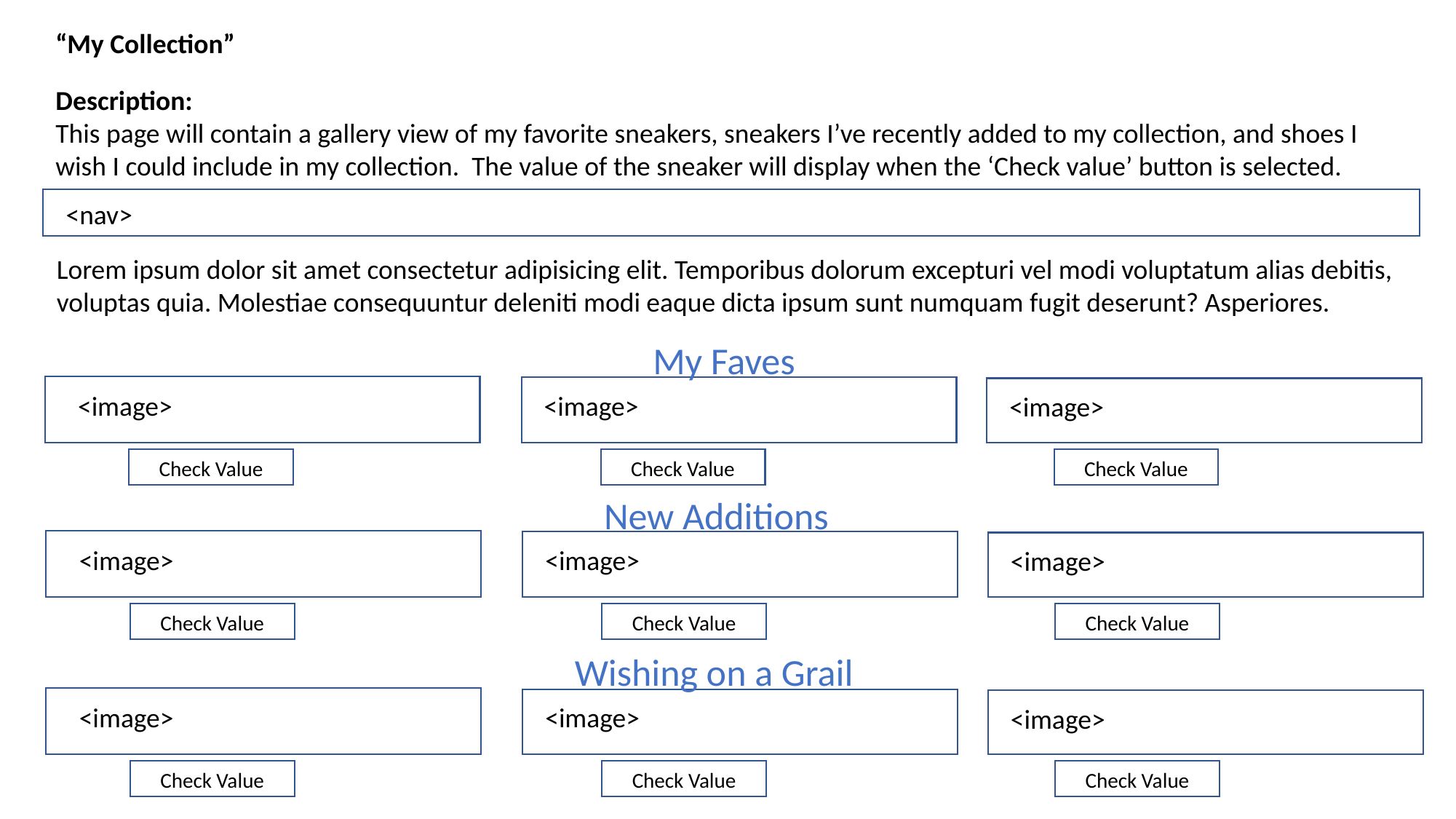

“My Collection”
Description:
This page will contain a gallery view of my favorite sneakers, sneakers I’ve recently added to my collection, and shoes I wish I could include in my collection.  The value of the sneaker will display when the ‘Check value’ button is selected.

<nav>
Lorem ipsum dolor sit amet consectetur adipisicing elit. Temporibus dolorum excepturi vel modi voluptatum alias debitis, voluptas quia. Molestiae consequuntur deleniti modi eaque dicta ipsum sunt numquam fugit deserunt? Asperiores.
My Faves

<image>
<image>
<image>

Check Value
Check Value
Check Value
New Additions

<image>
<image>
<image>

Check Value
Check Value
Check Value
Wishing on a Grail

<image>
<image>
<image>

Check Value
Check Value
Check Value